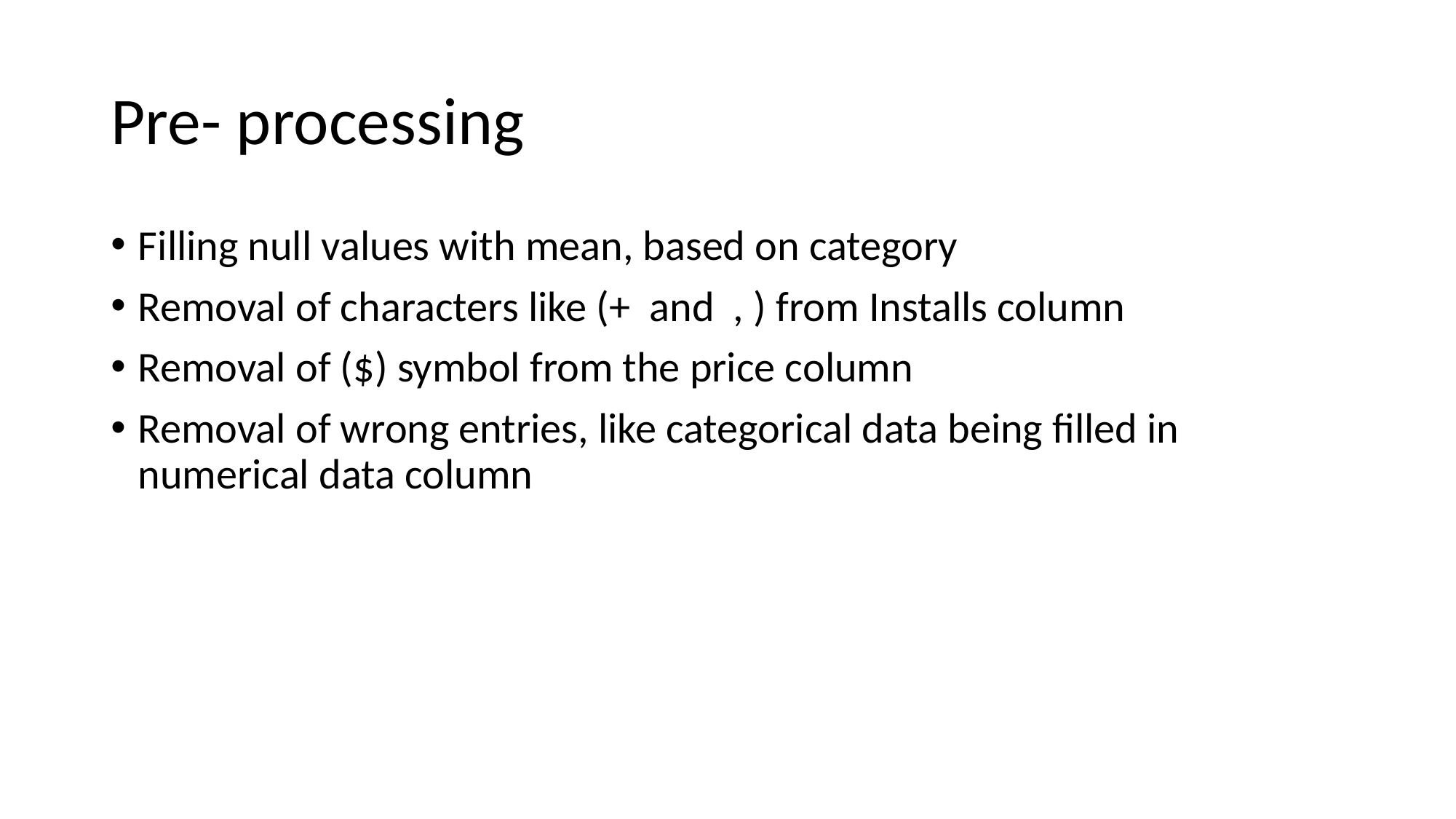

# Pre- processing
Filling null values with mean, based on category
Removal of characters like (+  and  , ) from Installs column
Removal of ($) symbol from the price column
Removal of wrong entries, like categorical data being filled in numerical data column